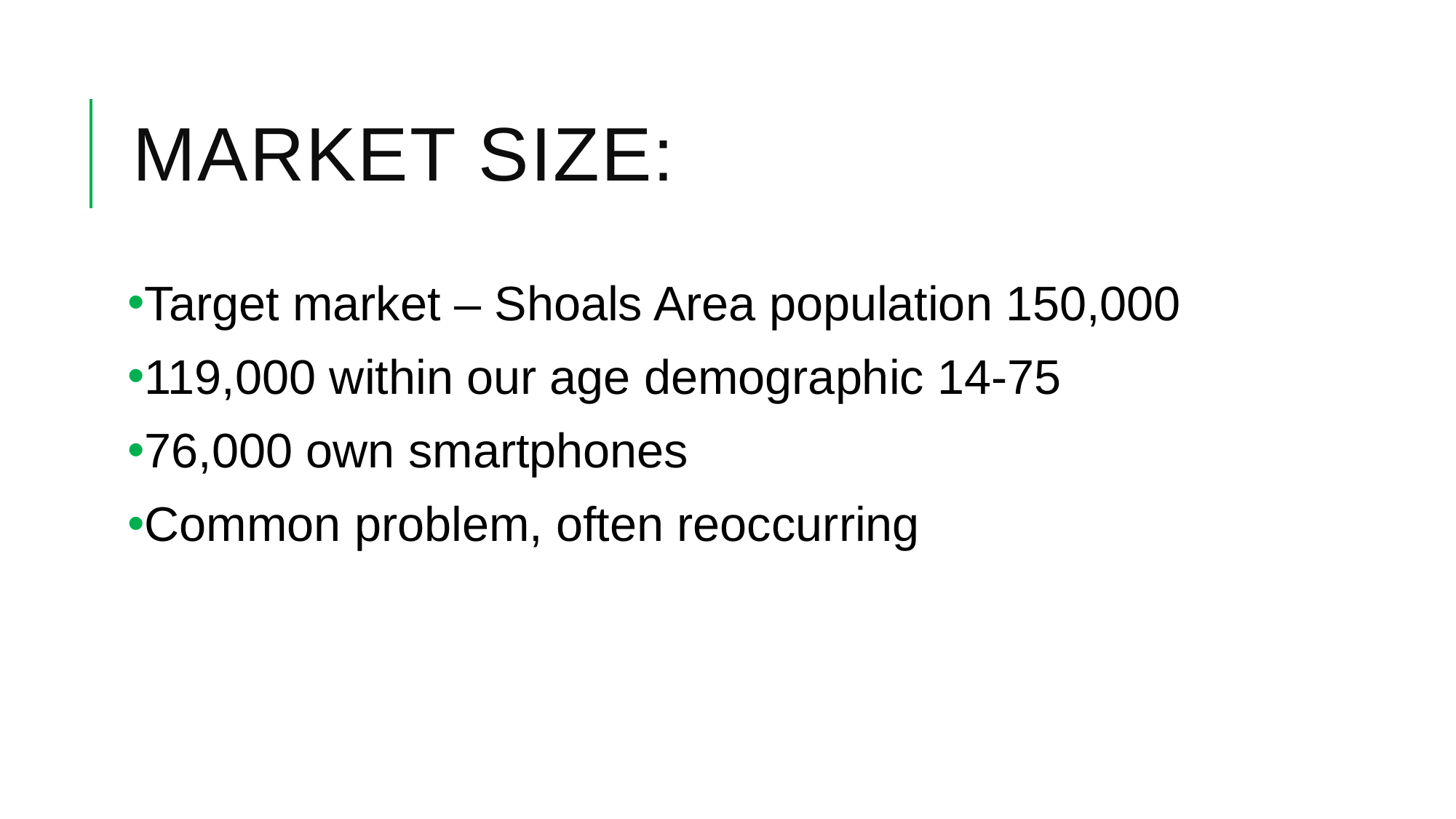

# Market size:
Target market – Shoals Area population 150,000
119,000 within our age demographic 14-75
76,000 own smartphones
Common problem, often reoccurring